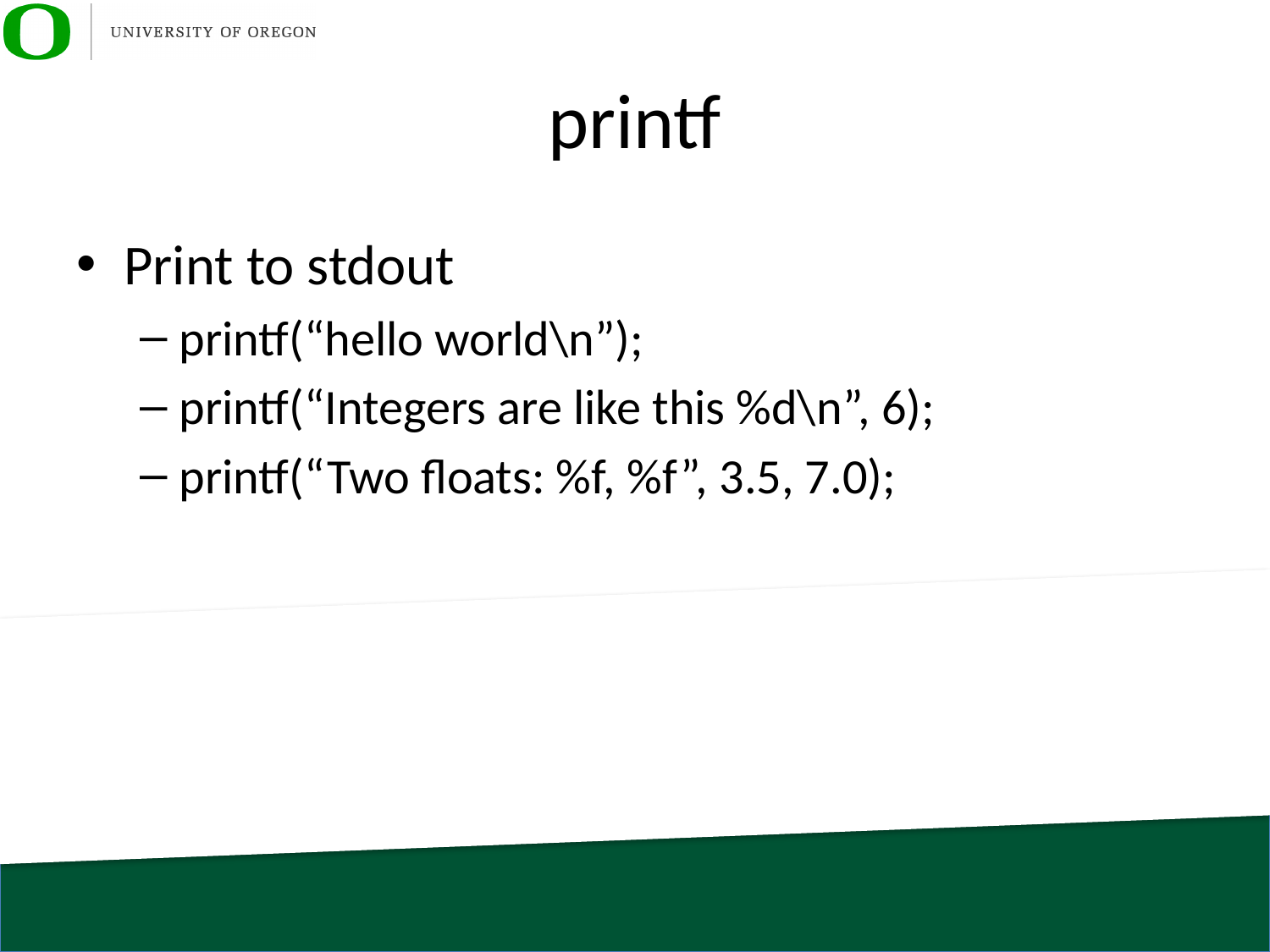

# printf
Print to stdout
printf(“hello world\n”);
printf(“Integers are like this %d\n”, 6);
printf(“Two floats: %f, %f”, 3.5, 7.0);